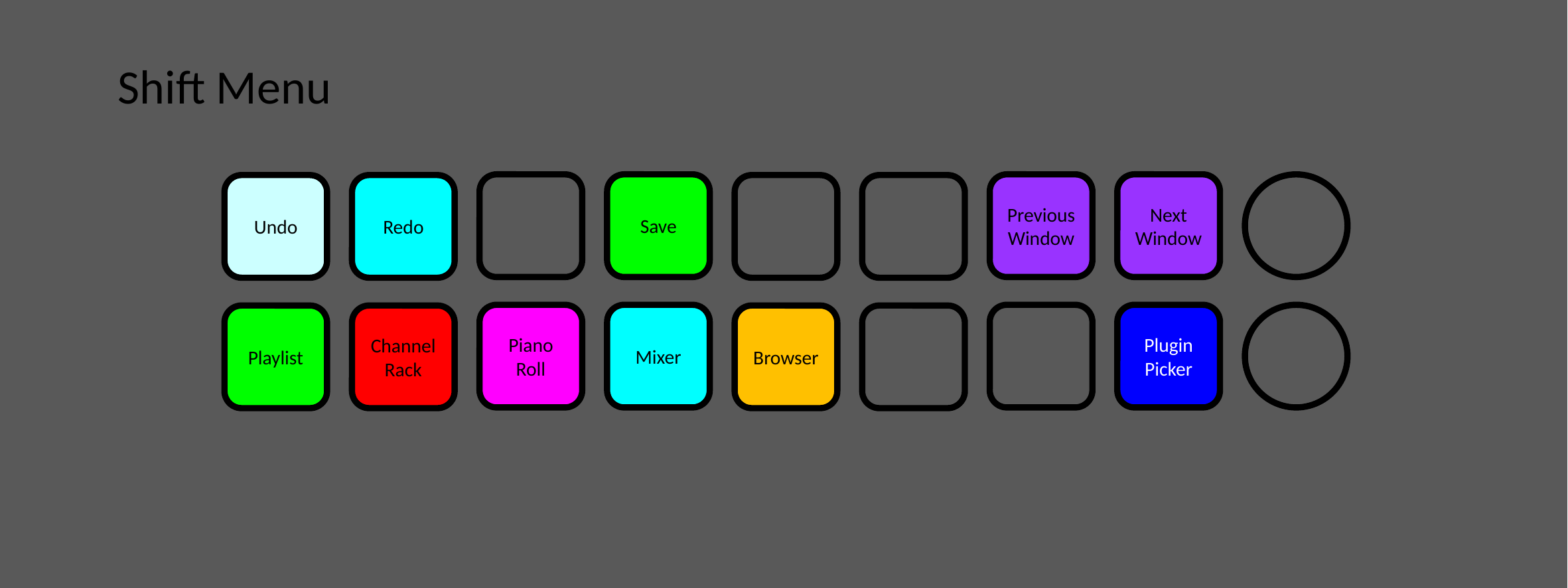

# Shift Menu
Previous Window
Next Window

Save

Redo
Undo
Plugin Picker

Mixer
Piano Roll

Browser
Channel Rack
Playlist